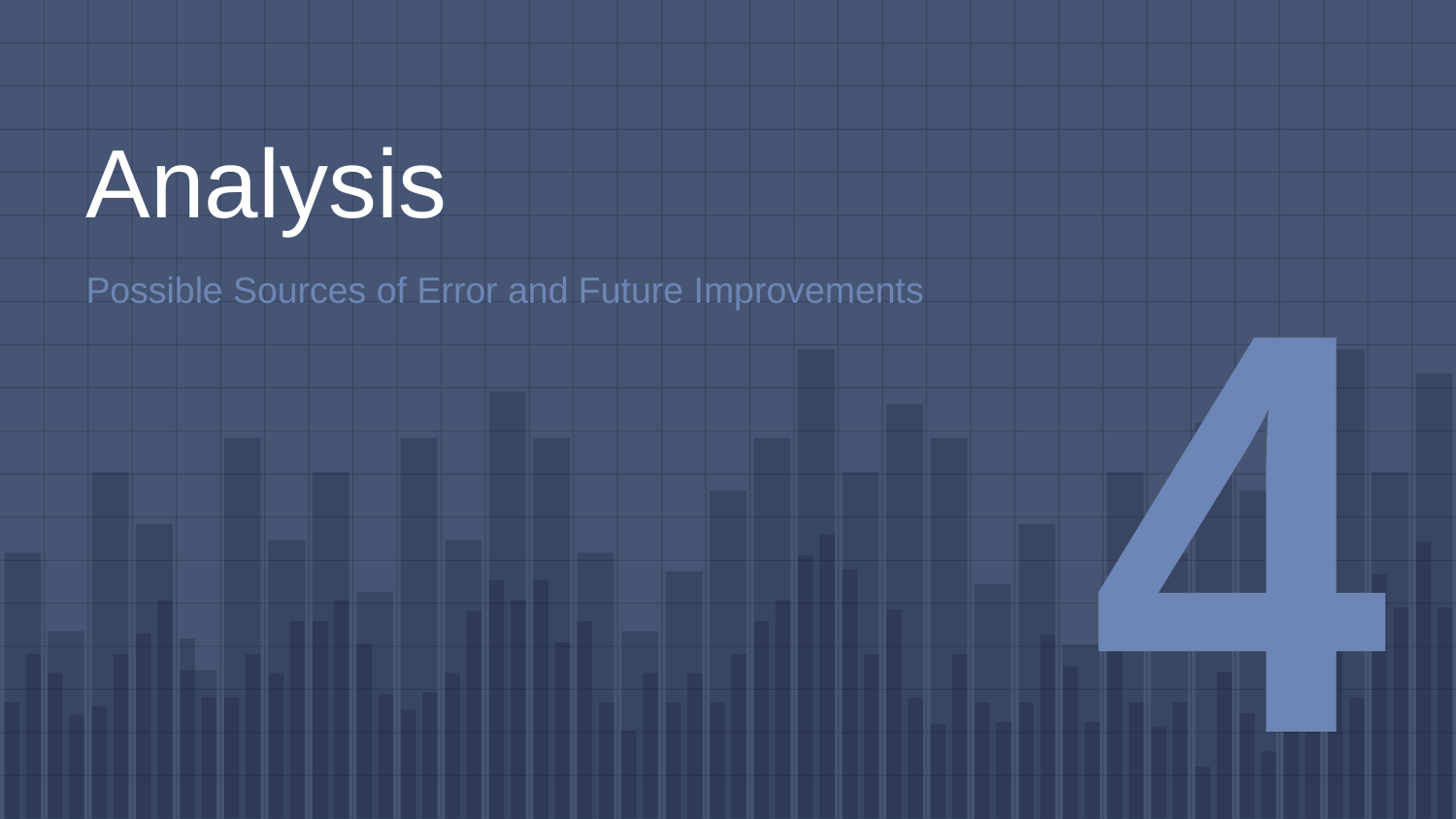

# Analysis
Possible Sources of Error and Future Improvements
4